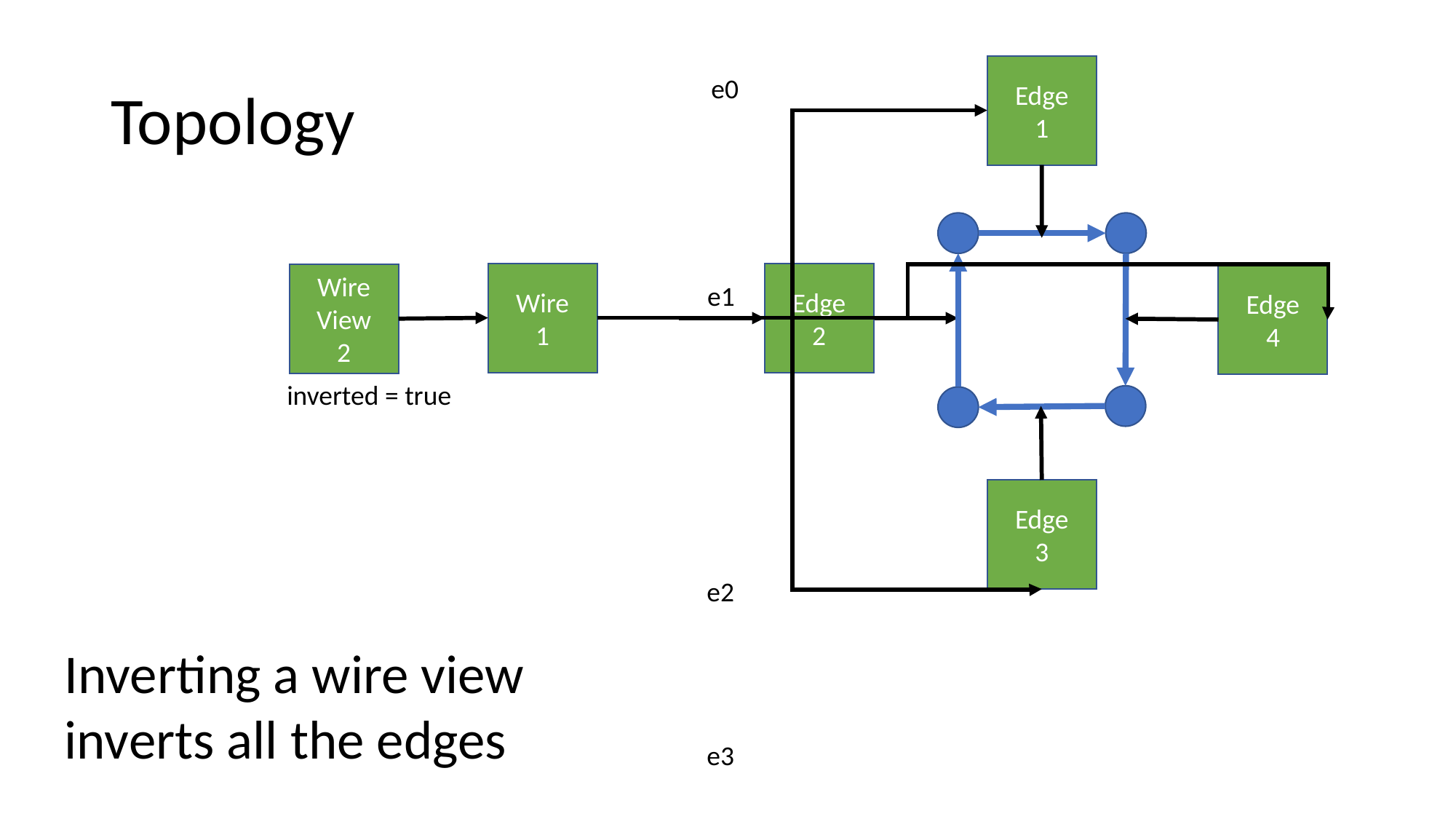

# Topology
Edge
1
e0

Wire
1
Edge
2
Wire
View
2
Edge
4
e1

inverted = true

Edge
3
e2
Inverting a wire view inverts all the edges
e3